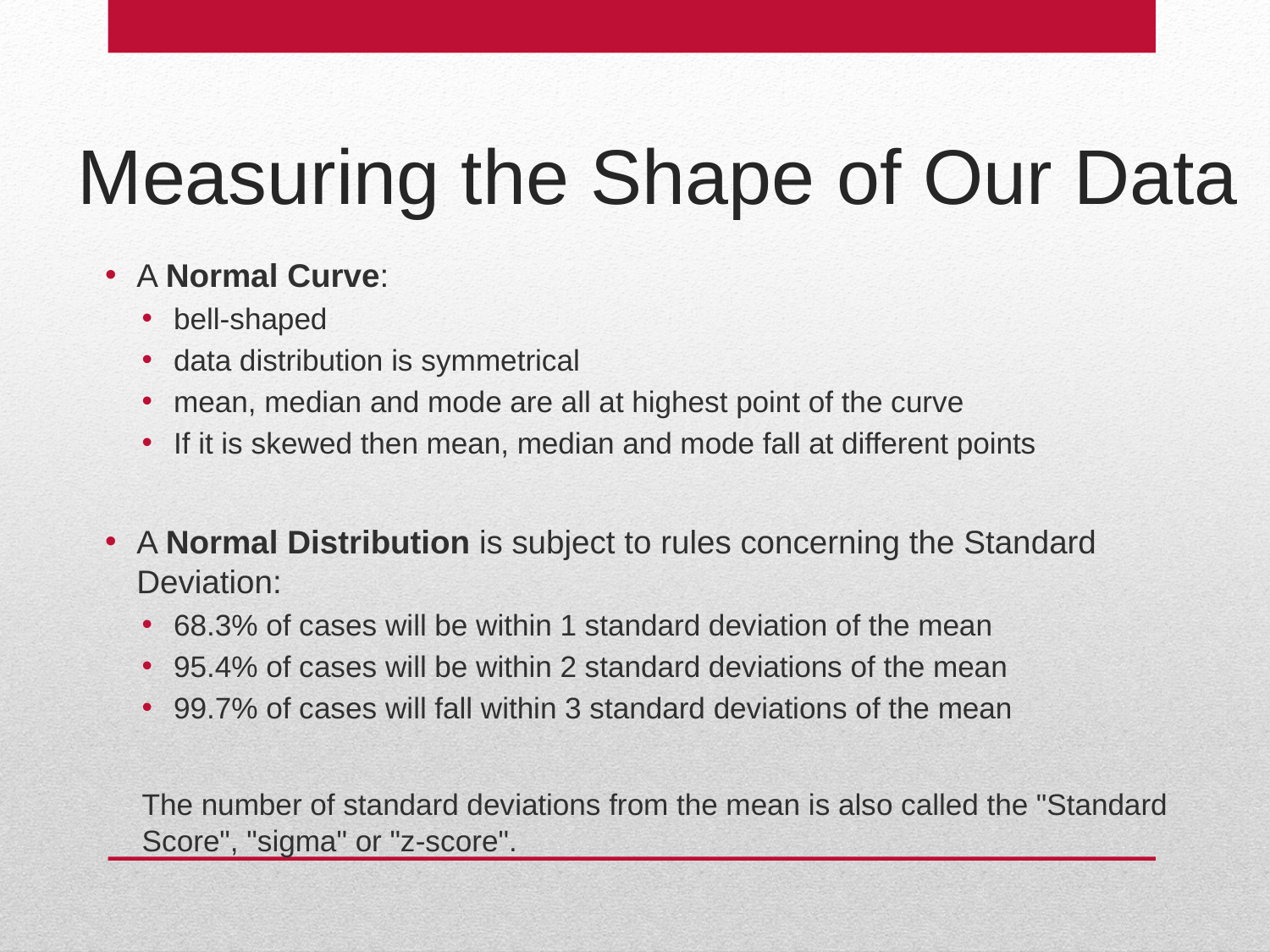

# Measuring the Shape of Our Data
A Normal Curve:
bell-shaped
data distribution is symmetrical
mean, median and mode are all at highest point of the curve
If it is skewed then mean, median and mode fall at different points

A Normal Distribution is subject to rules concerning the Standard Deviation:
68.3% of cases will be within 1 standard deviation of the mean
95.4% of cases will be within 2 standard deviations of the mean
99.7% of cases will fall within 3 standard deviations of the mean

The number of standard deviations from the mean is also called the "Standard Score", "sigma" or "z-score".